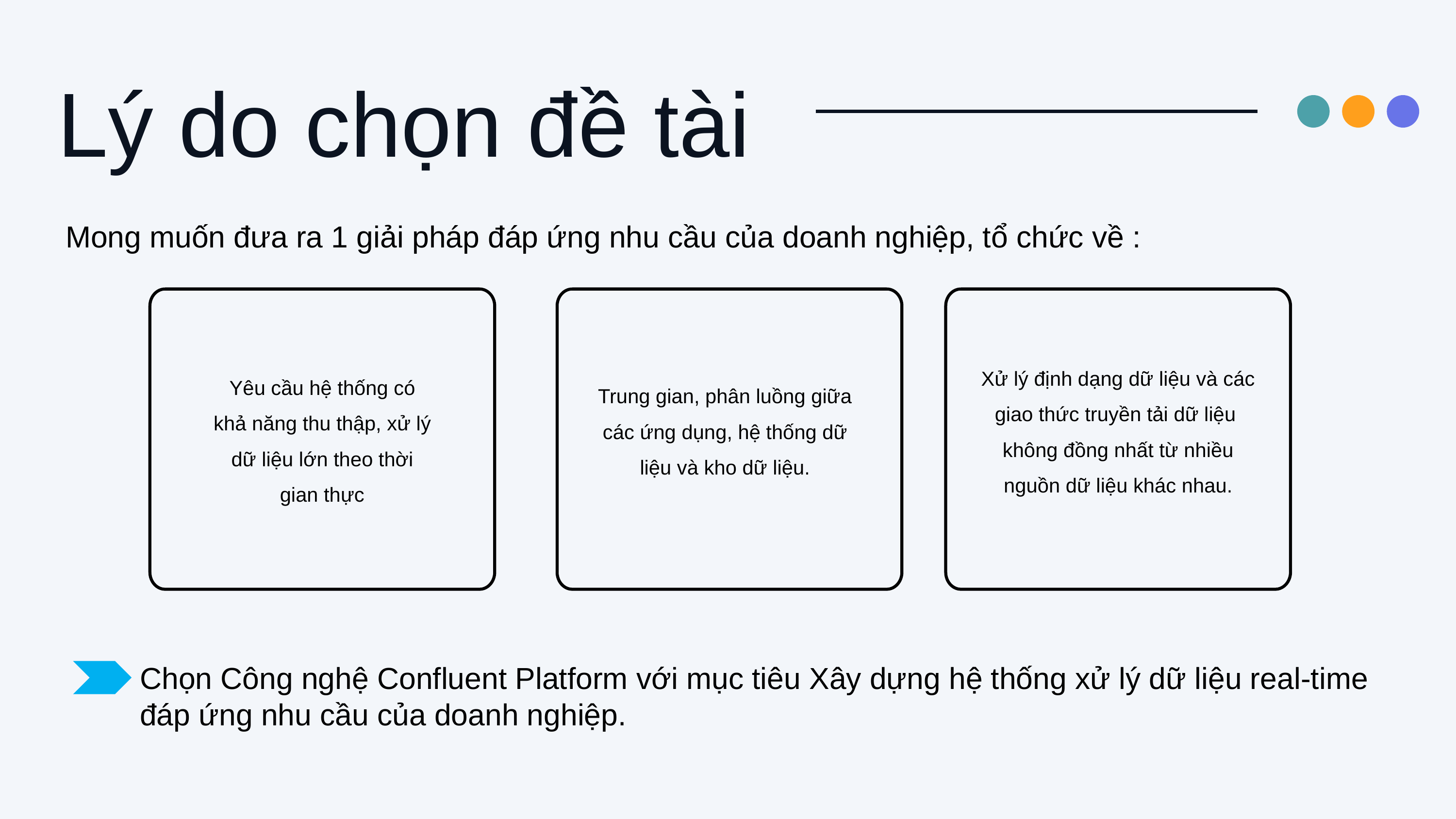

Lý do chọn đề tài

Mong muốn đưa ra 1 giải pháp đáp ứng nhu cầu của doanh nghiệp, tổ chức về :

Yêu cầu hệ thống có khả năng thu thập, xử lý dữ liệu lớn theo thời gian thực

Xử lý định dạng dữ liệu và các giao thức truyền tải dữ liệu  không đồng nhất từ nhiều nguồn dữ liệu khác nhau.
Trung gian, phân luồng giữa các ứng dụng, hệ thống dữ liệu và kho dữ liệu.
Chọn Công nghệ Confluent Platform với mục tiêu Xây dựng hệ thống xử lý dữ liệu real-time đáp ứng nhu cầu của doanh nghiệp.